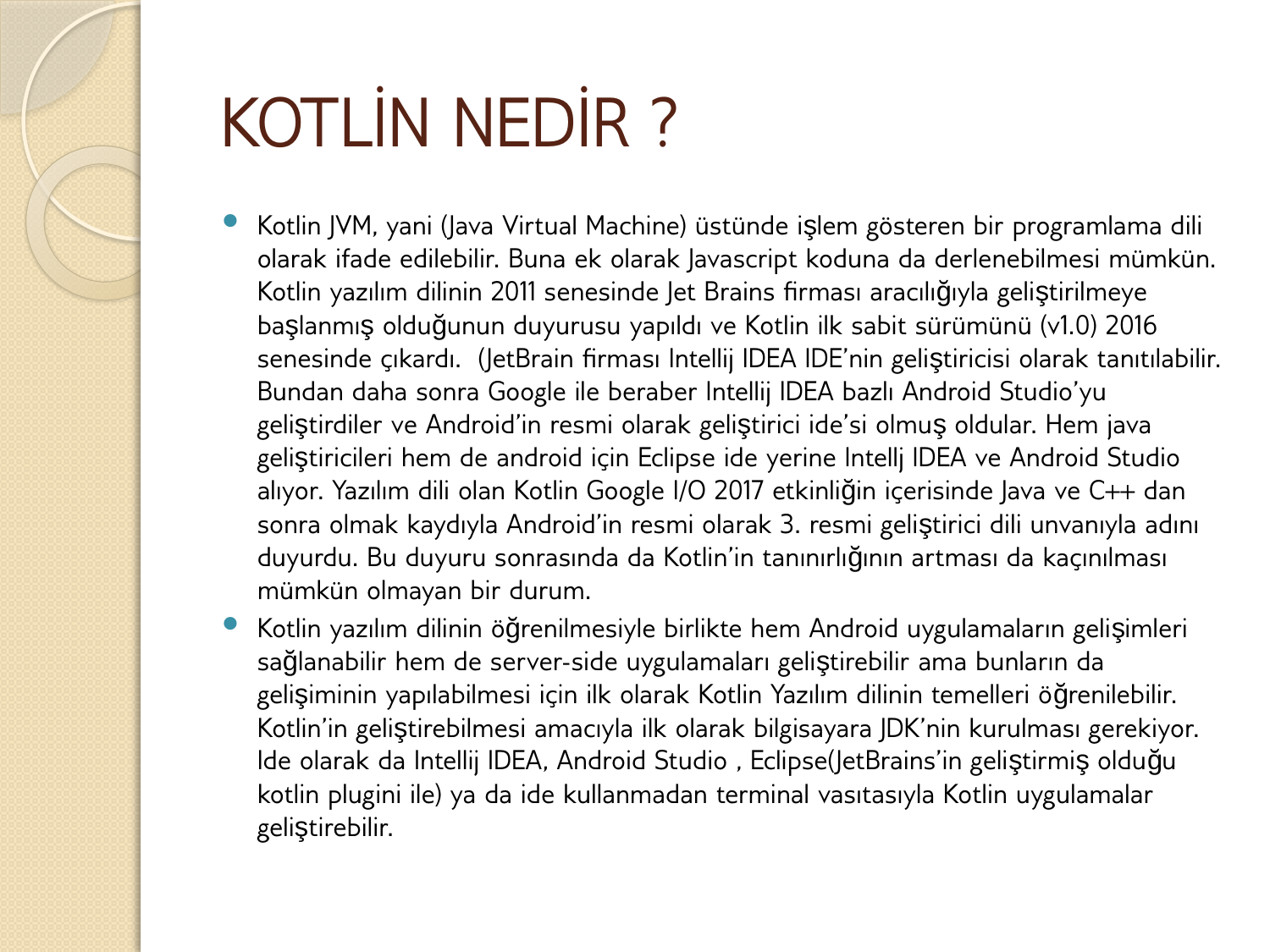

# KOTLİN NEDİR ?
Kotlin JVM, yani (Java Virtual Machine) üstünde işlem gösteren bir programlama dili olarak ifade edilebilir. Buna ek olarak Javascript koduna da derlenebilmesi mümkün. Kotlin yazılım dilinin 2011 senesinde Jet Brains firması aracılığıyla geliştirilmeye başlanmış olduğunun duyurusu yapıldı ve Kotlin ilk sabit sürümünü (v1.0) 2016 senesinde çıkardı.  (JetBrain firması Intellij IDEA IDE’nin geliştiricisi olarak tanıtılabilir. Bundan daha sonra Google ile beraber Intellij IDEA bazlı Android Studio’yu geliştirdiler ve Android’in resmi olarak geliştirici ide’si olmuş oldular. Hem java geliştiricileri hem de android için Eclipse ide yerine Intellj IDEA ve Android Studio alıyor. Yazılım dili olan Kotlin Google I/O 2017 etkinliğin içerisinde Java ve C++ dan sonra olmak kaydıyla Android’in resmi olarak 3. resmi geliştirici dili unvanıyla adını duyurdu. Bu duyuru sonrasında da Kotlin’in tanınırlığının artması da kaçınılması mümkün olmayan bir durum.
Kotlin yazılım dilinin öğrenilmesiyle birlikte hem Android uygulamaların gelişimleri sağlanabilir hem de server-side uygulamaları geliştirebilir ama bunların da gelişiminin yapılabilmesi için ilk olarak Kotlin Yazılım dilinin temelleri öğrenilebilir. Kotlin’in geliştirebilmesi amacıyla ilk olarak bilgisayara JDK’nin kurulması gerekiyor. Ide olarak da Intellij IDEA, Android Studio , Eclipse(JetBrains’in geliştirmiş olduğu kotlin plugini ile) ya da ide kullanmadan terminal vasıtasıyla Kotlin uygulamalar geliştirebilir.